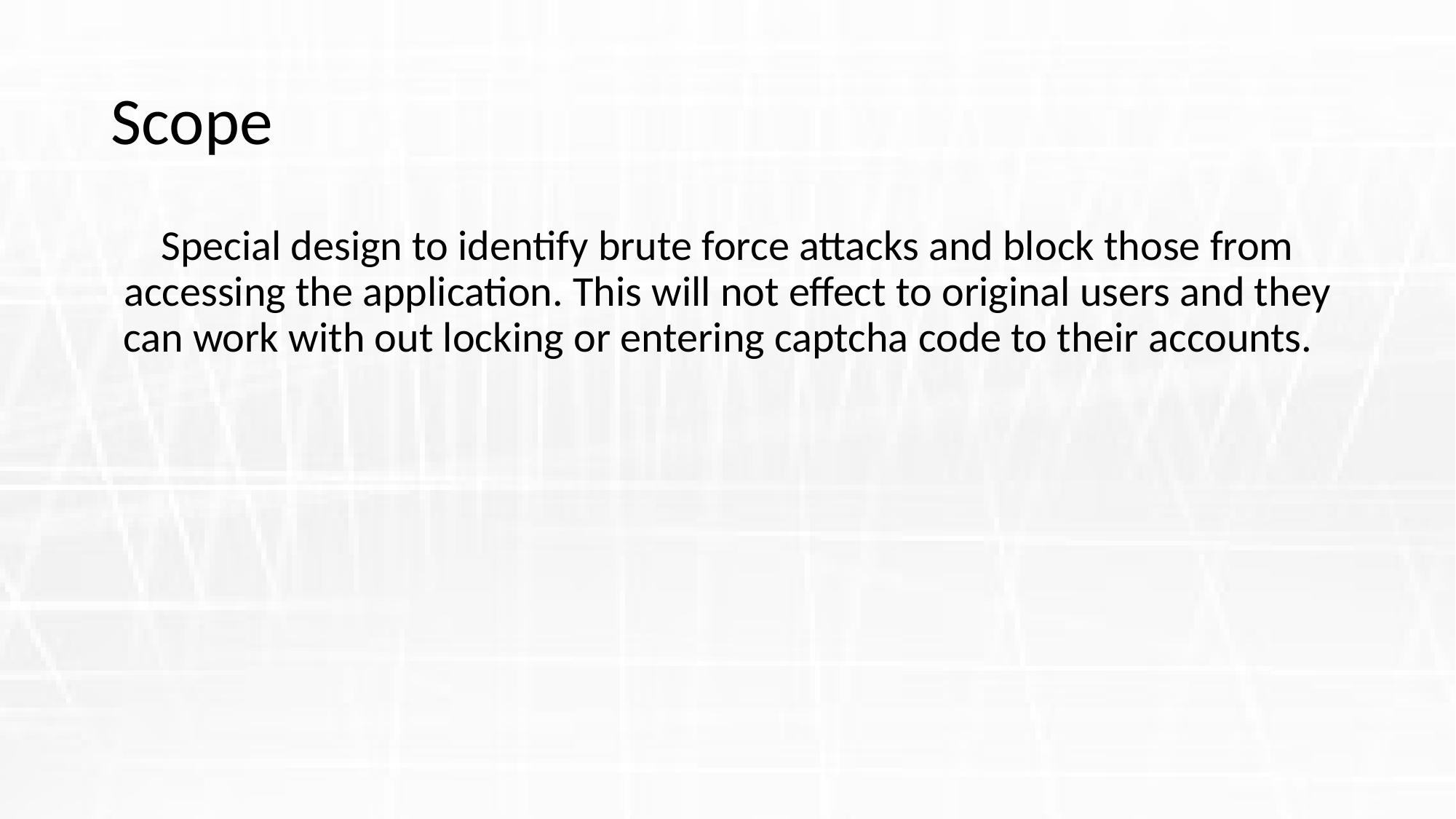

# Scope
Special design to identify brute force attacks and block those from accessing the application. This will not effect to original users and they can work with out locking or entering captcha code to their accounts.